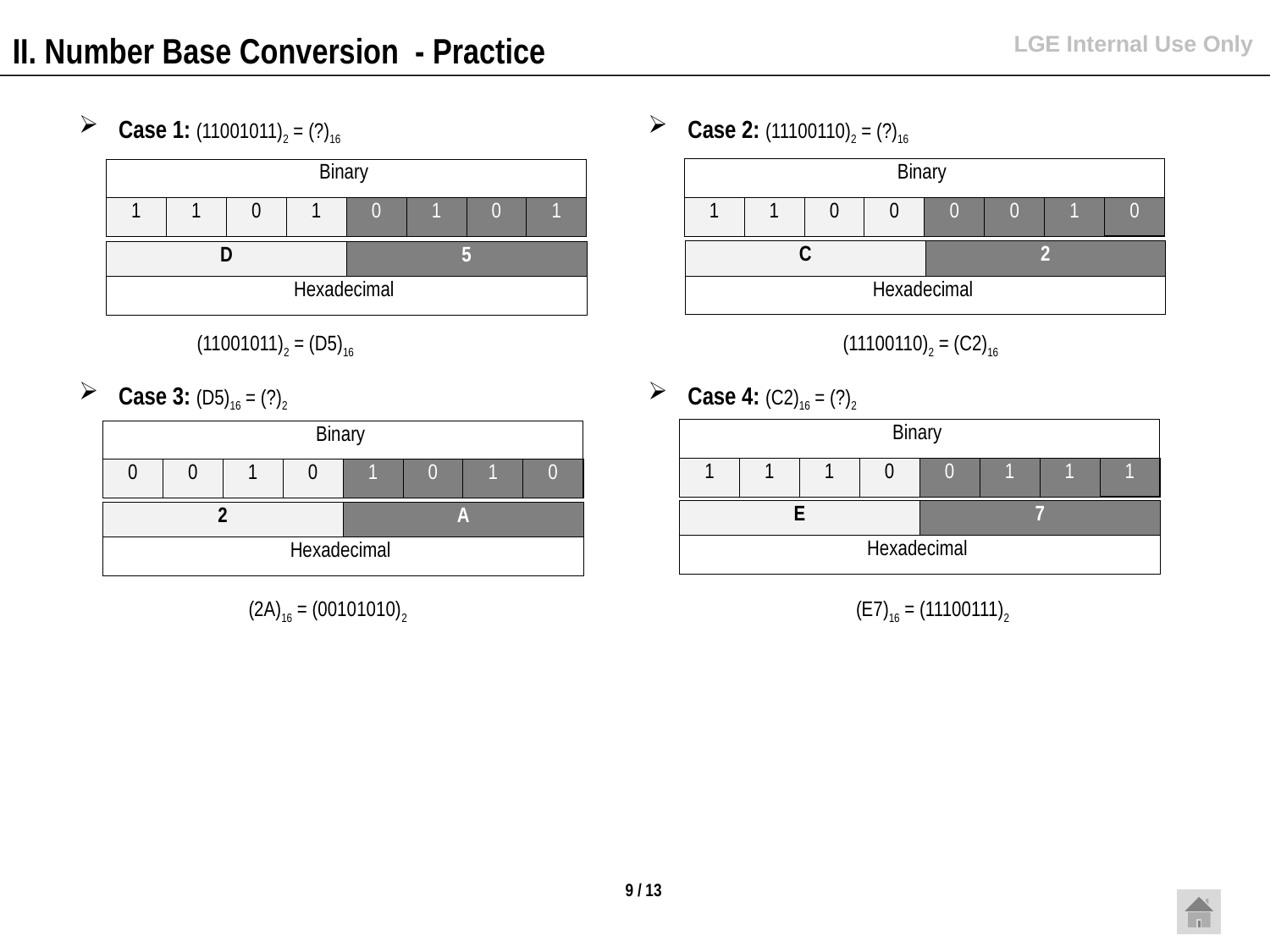

II. Number Base Conversion  - Practice
Case 2: (11100110)2 = (?)16
Case 1: (11001011)2 = (?)16
| Binary |  |  |  |  |  |  |  |
| --- | --- | --- | --- | --- | --- | --- | --- |
| 1 | 1 | 0 | 0 | 0 | 0 | 1 | 0 |
| Binary |  |  |  |  |  |  |  |
| --- | --- | --- | --- | --- | --- | --- | --- |
| 1 | 1 | 0 | 1 | 0 | 1 | 0 | 1 |
| C | 2 |
| --- | --- |
| Hexadecimal |  |
| D | 5 |
| --- | --- |
| Hexadecimal |  |
(11001011)2 = (D5)16
(11100110)2 = (C2)16
Case 3: (D5)16 = (?)2
Case 4: (C2)16 = (?)2
| Binary |  |  |  |  |  |  |  |
| --- | --- | --- | --- | --- | --- | --- | --- |
| 1 | 1 | 1 | 0 | 0 | 1 | 1 | 1 |
| Binary |  |  |  |  |  |  |  |
| --- | --- | --- | --- | --- | --- | --- | --- |
| 0 | 0 | 1 | 0 | 1 | 0 | 1 | 0 |
| E | 7 |
| --- | --- |
| Hexadecimal |  |
| 2 | A |
| --- | --- |
| Hexadecimal |  |
(2A)16 = (00101010)2
(E7)16 = (11100111)2
9 / 13